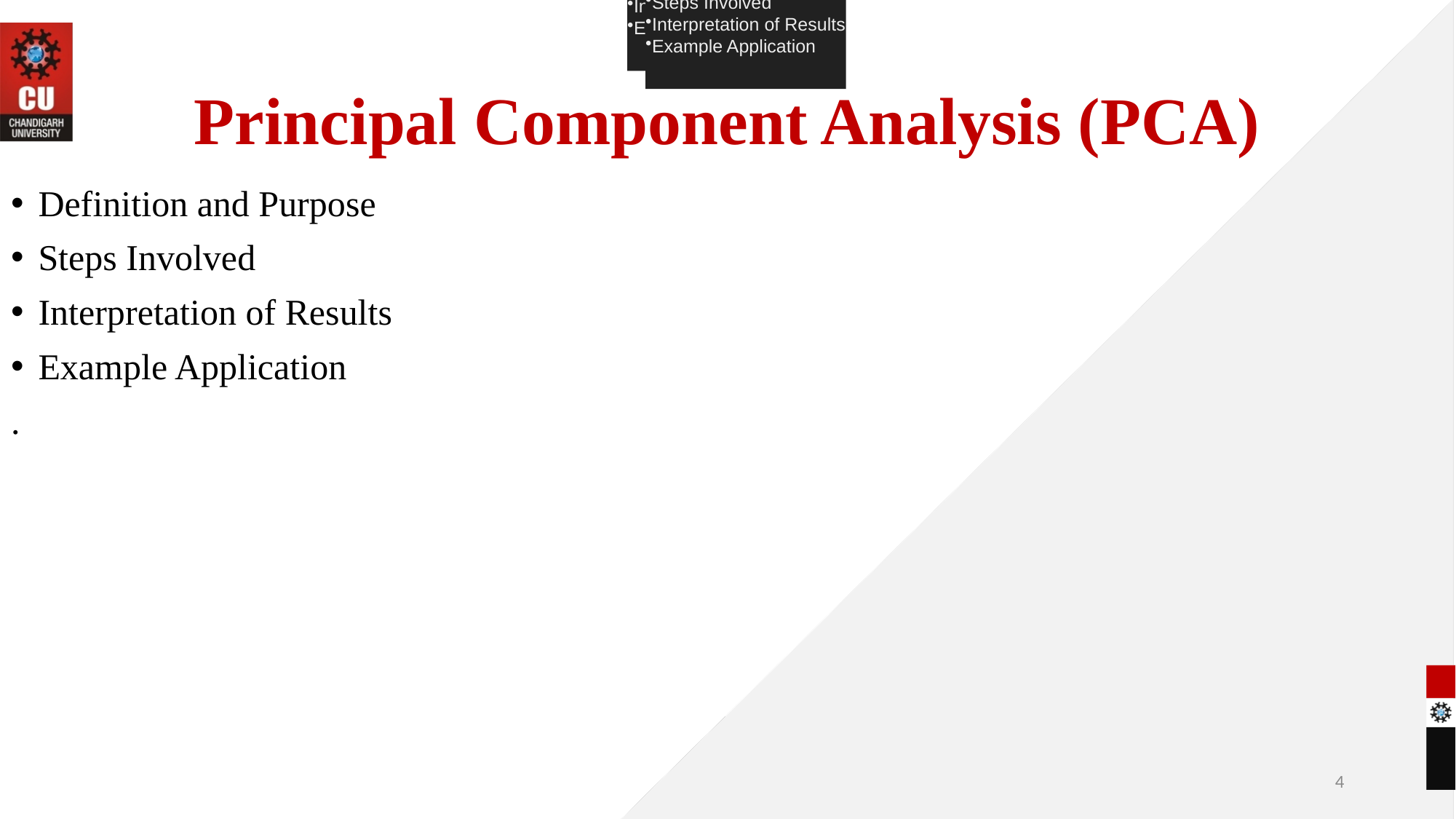

Definition and Purpose
Steps Involved
Interpretation of Results
Example Application

Definition and Purpose
Steps Involved
Interpretation of Results
Example Application
# Principal Component Analysis (PCA)
Definition and Purpose
Steps Involved
Interpretation of Results
Example Application
.
4